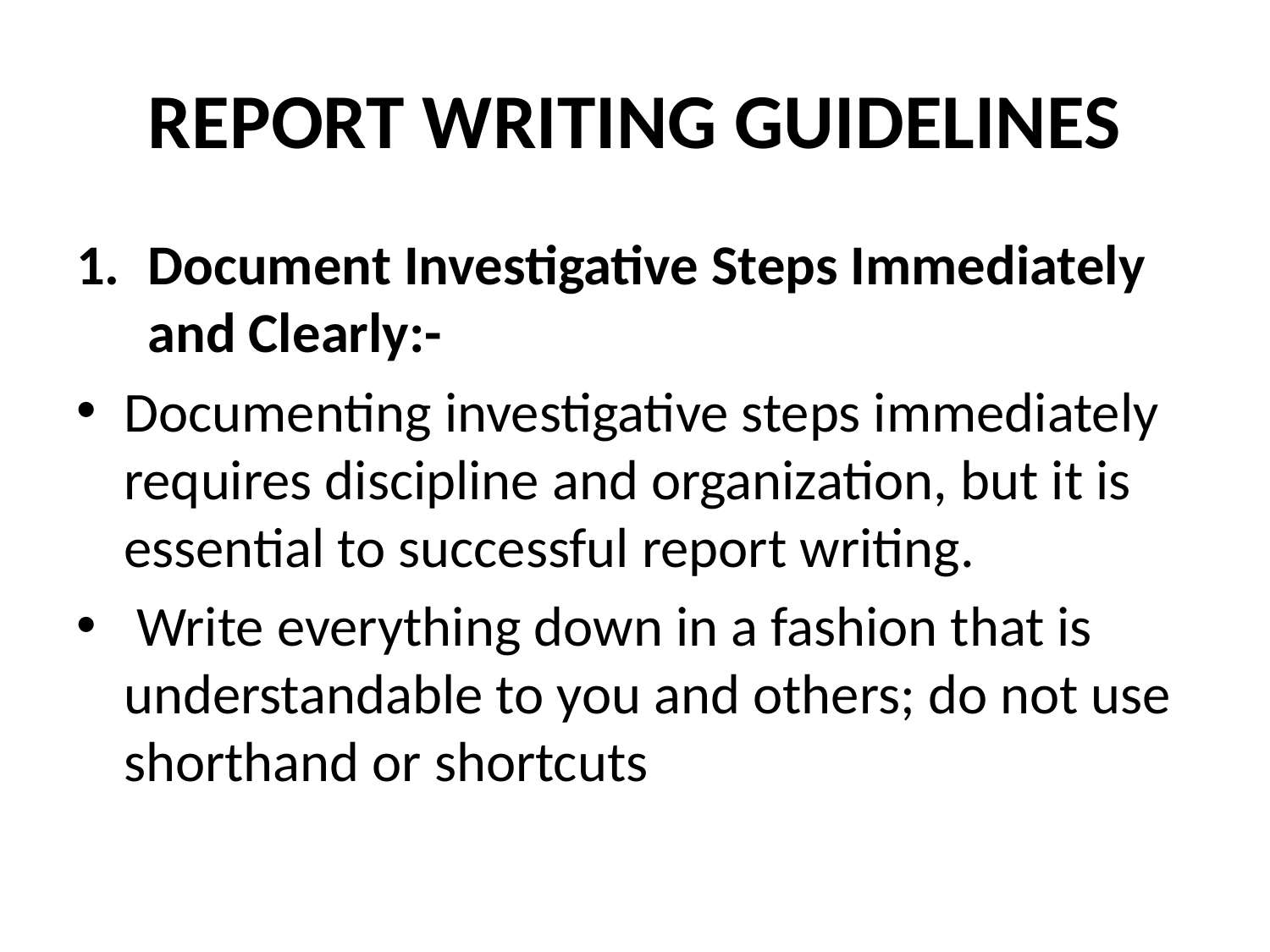

# REPORT WRITING GUIDELINES
Document Investigative Steps Immediately and Clearly:-
Documenting investigative steps immediately requires discipline and organization, but it is essential to successful report writing.
 Write everything down in a fashion that is understandable to you and others; do not use shorthand or shortcuts